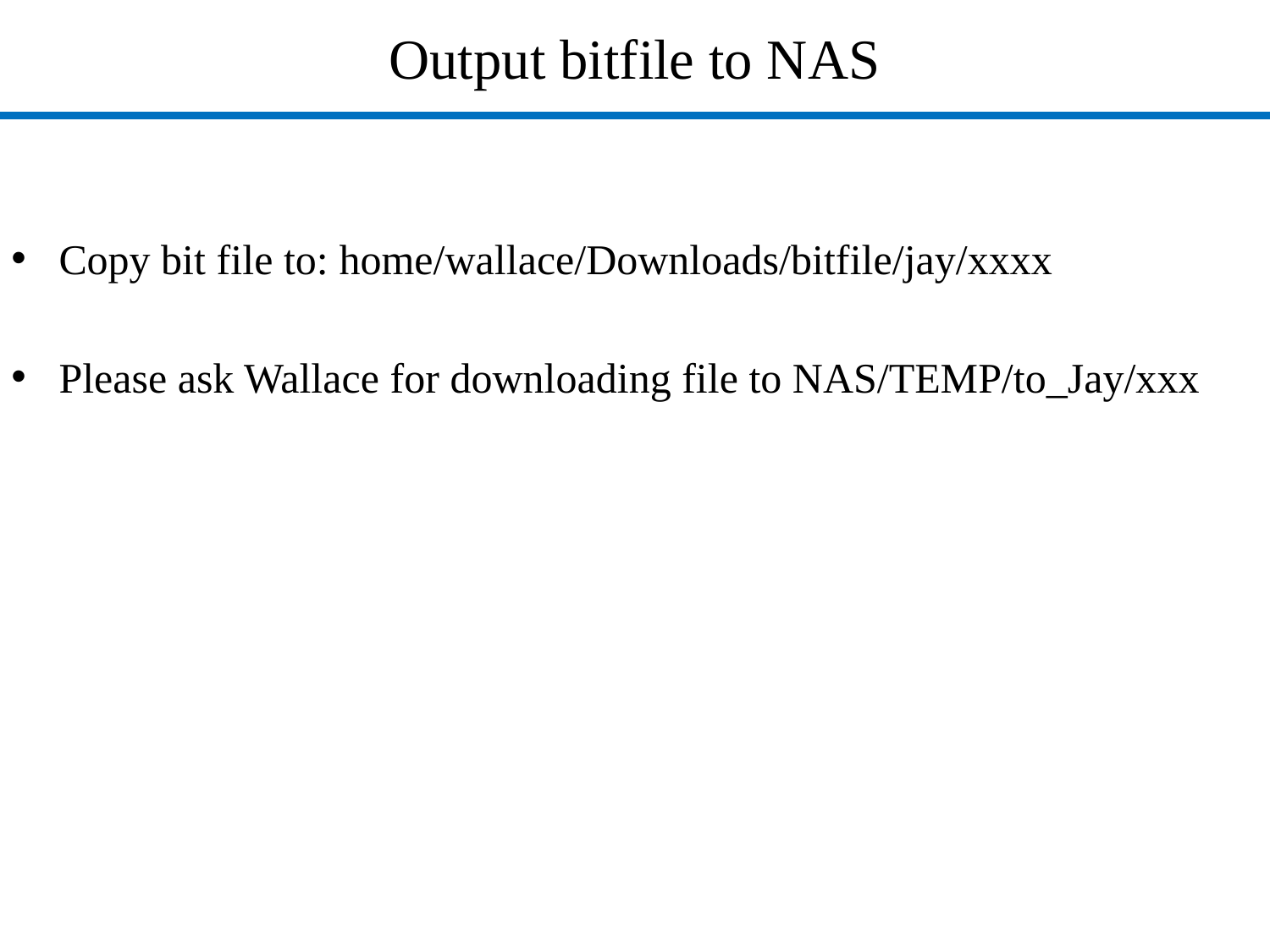

Output bitfile to NAS
Copy bit file to: home/wallace/Downloads/bitfile/jay/xxxx

Please ask Wallace for downloading file to NAS/TEMP/to_Jay/xxx